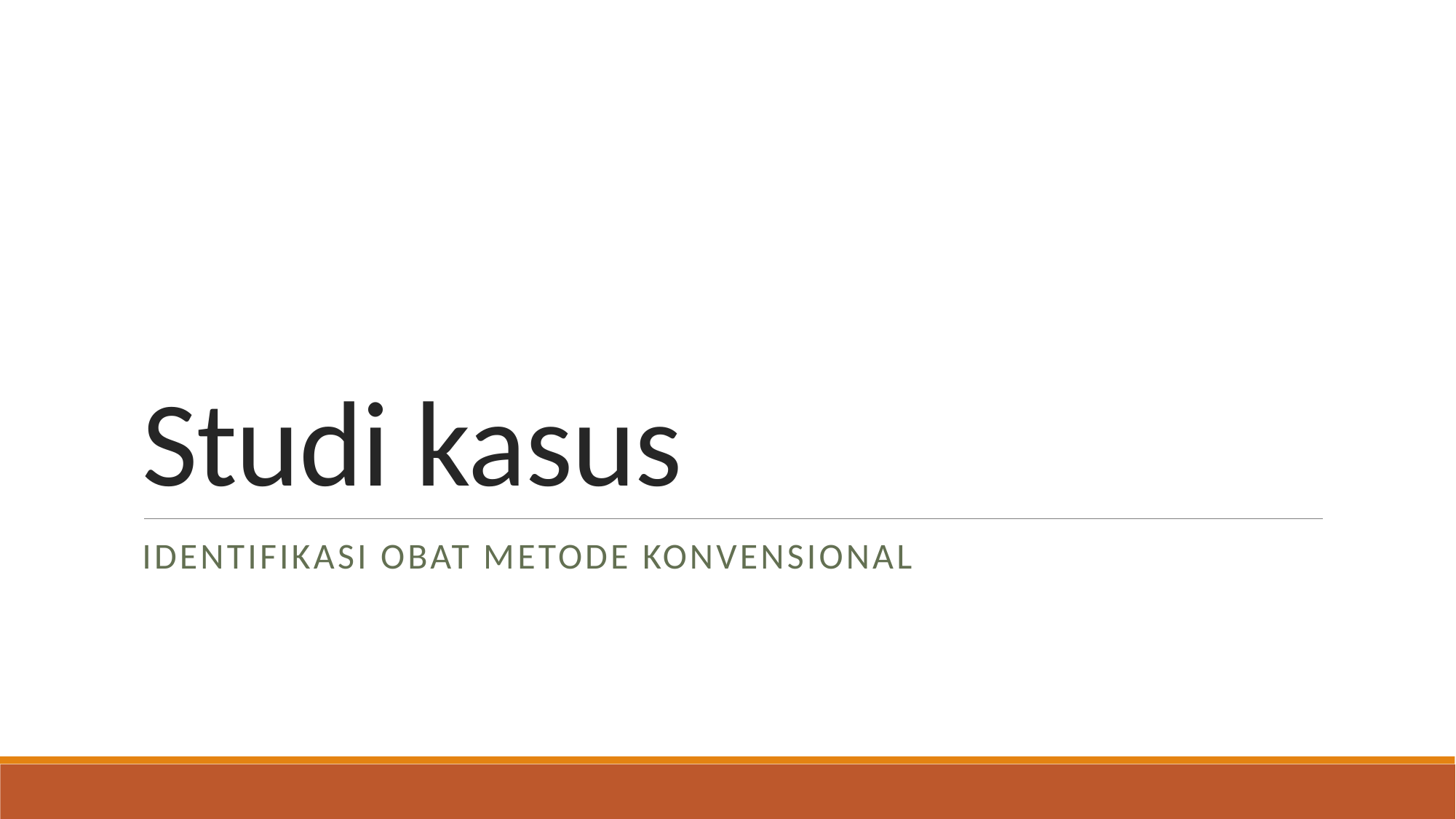

# Studi kasus
Identifikasi Obat Metode Konvensional